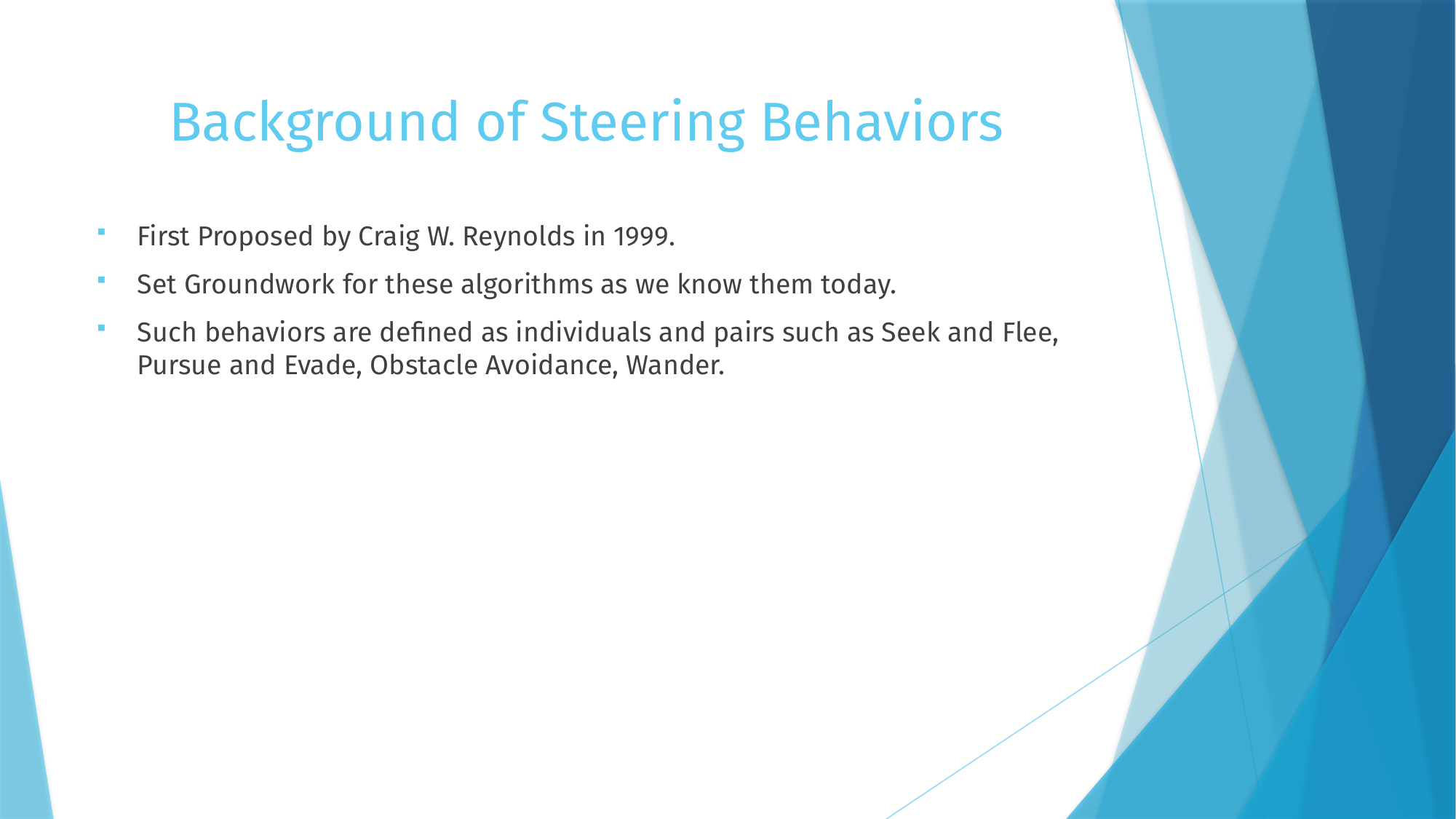

# Background of Steering Behaviors
First Proposed by Craig W. Reynolds in 1999.
Set Groundwork for these algorithms as we know them today.
Such behaviors are defined as individuals and pairs such as Seek and Flee, Pursue and Evade, Obstacle Avoidance, Wander.